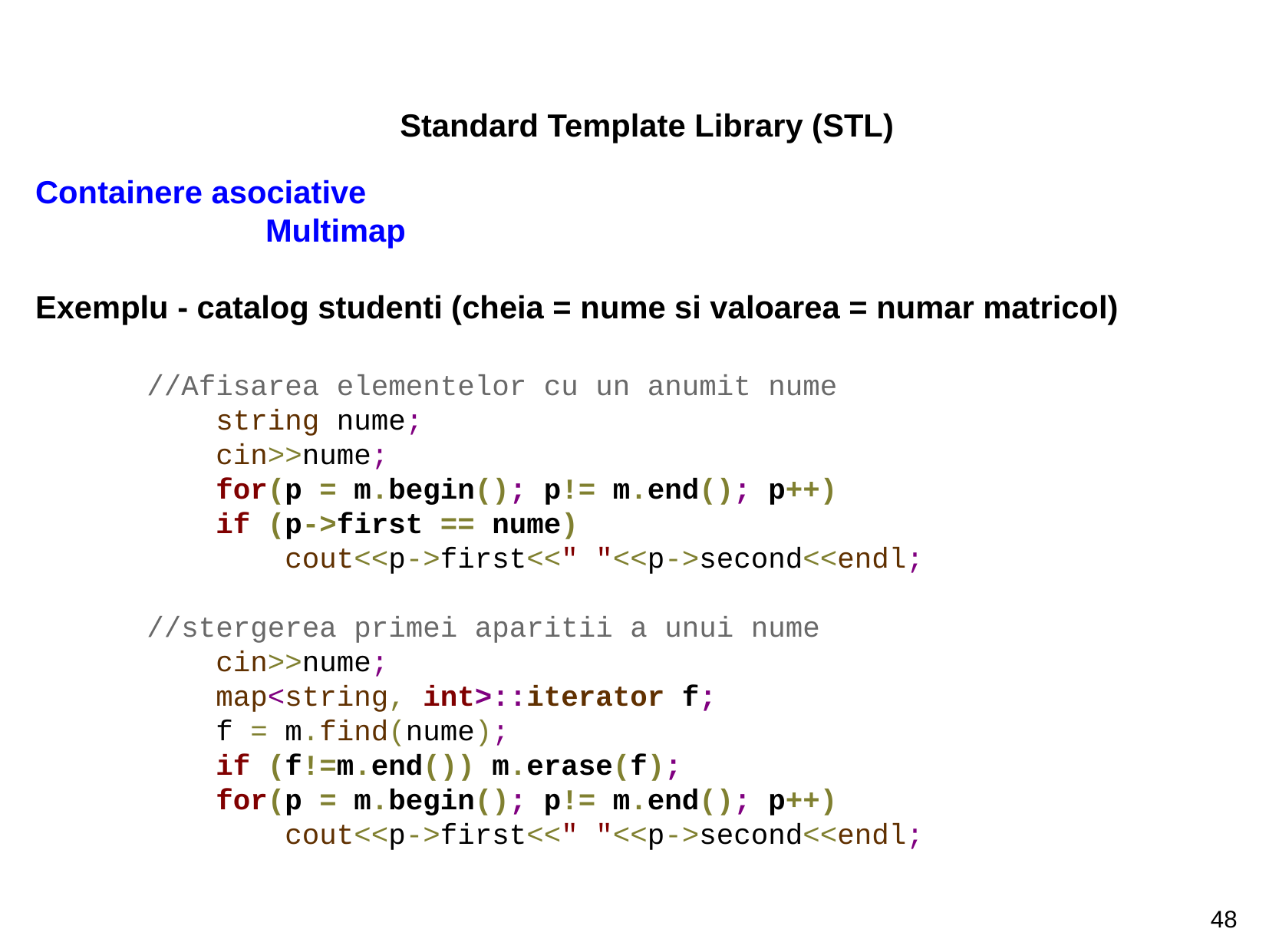

Standard Template Library (STL)
Containere asociative										Multimap

Exemplu - catalog studenti (cheia = nume si valoarea = numar matricol)

//Afisarea elementelor cu un anumit nume
    string nume;
    cin>>nume;
    for(p = m.begin(); p!= m.end(); p++)
    if (p->first == nume)
        cout<<p->first<<" "<<p->second<<endl;

//stergerea primei aparitii a unui nume
    cin>>nume;
    map<string, int>::iterator f;
    f = m.find(nume);
    if (f!=m.end()) m.erase(f);
    for(p = m.begin(); p!= m.end(); p++)
        cout<<p->first<<" "<<p->second<<endl;
48